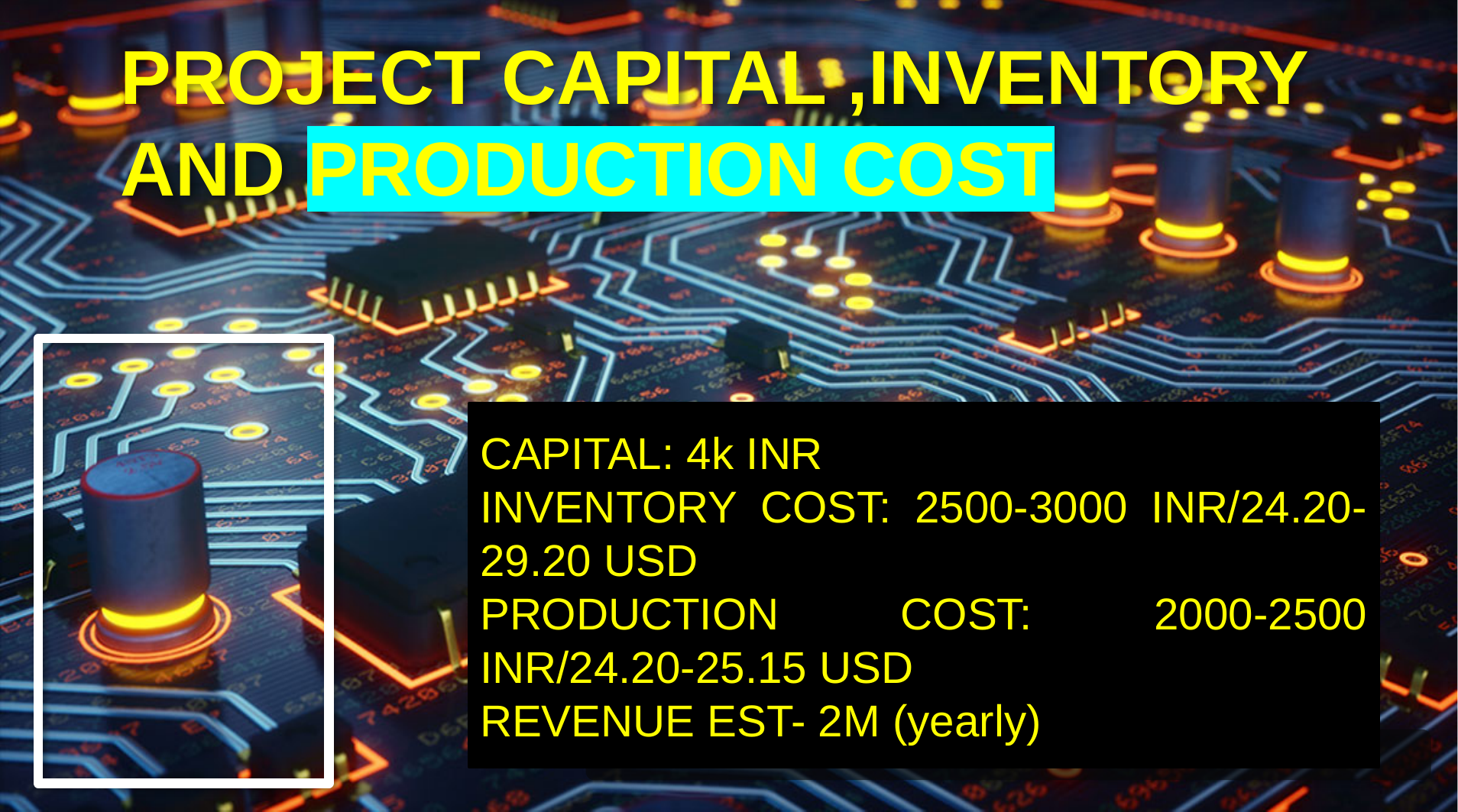

PROJECT CAPITAL ,INVENTORY AND PRODUCTION COST

CAPITAL: 4k INR
INVENTORY COST: 2500-3000 INR/24.20-29.20 USD
PRODUCTION COST: 2000-2500 INR/24.20-25.15 USD
REVENUE EST- 2M (yearly)
YOU CAN ADD YOUR WEBSITE